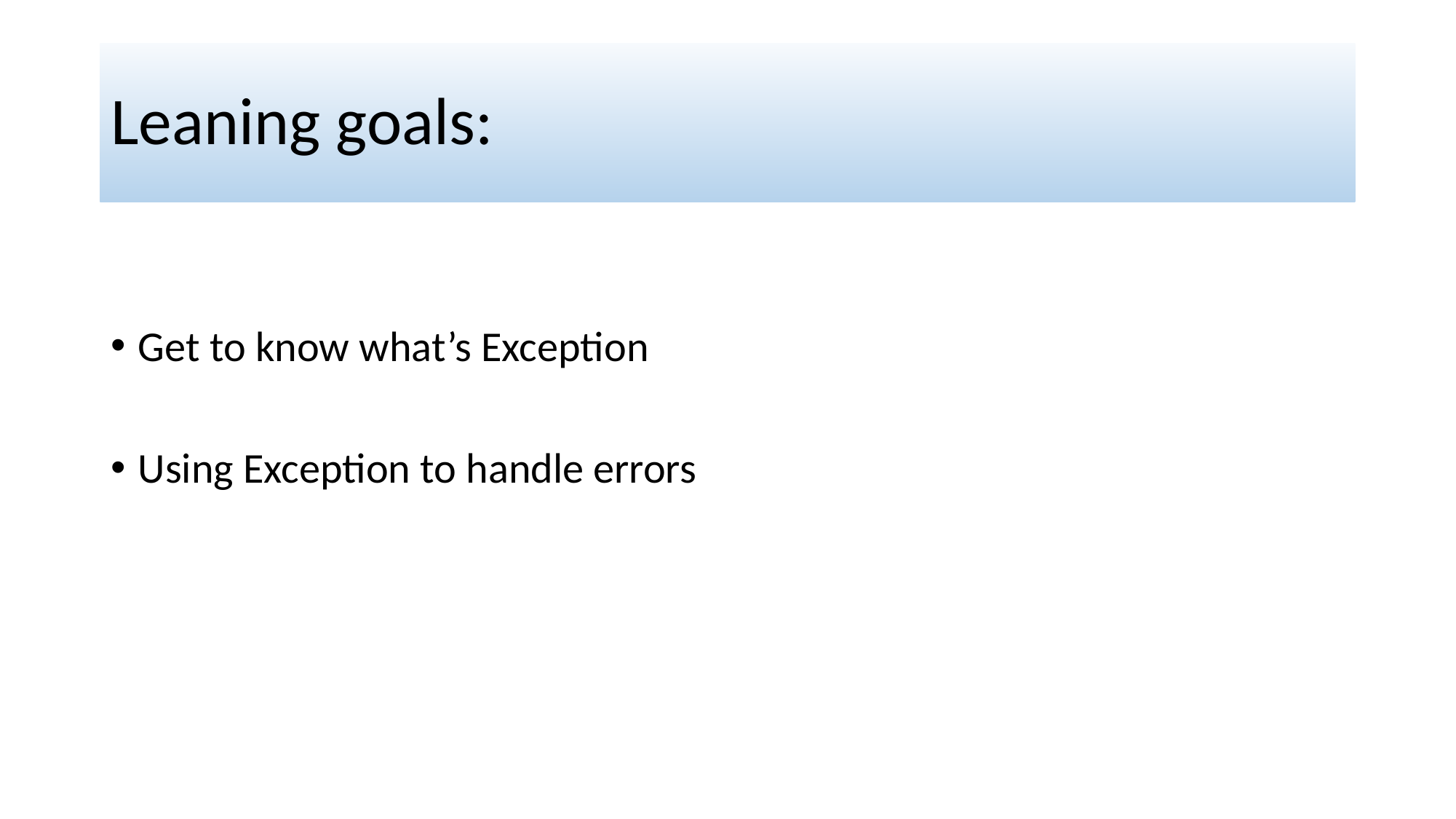

# Leaning goals:
Get to know what’s Exception

Using Exception to handle errors